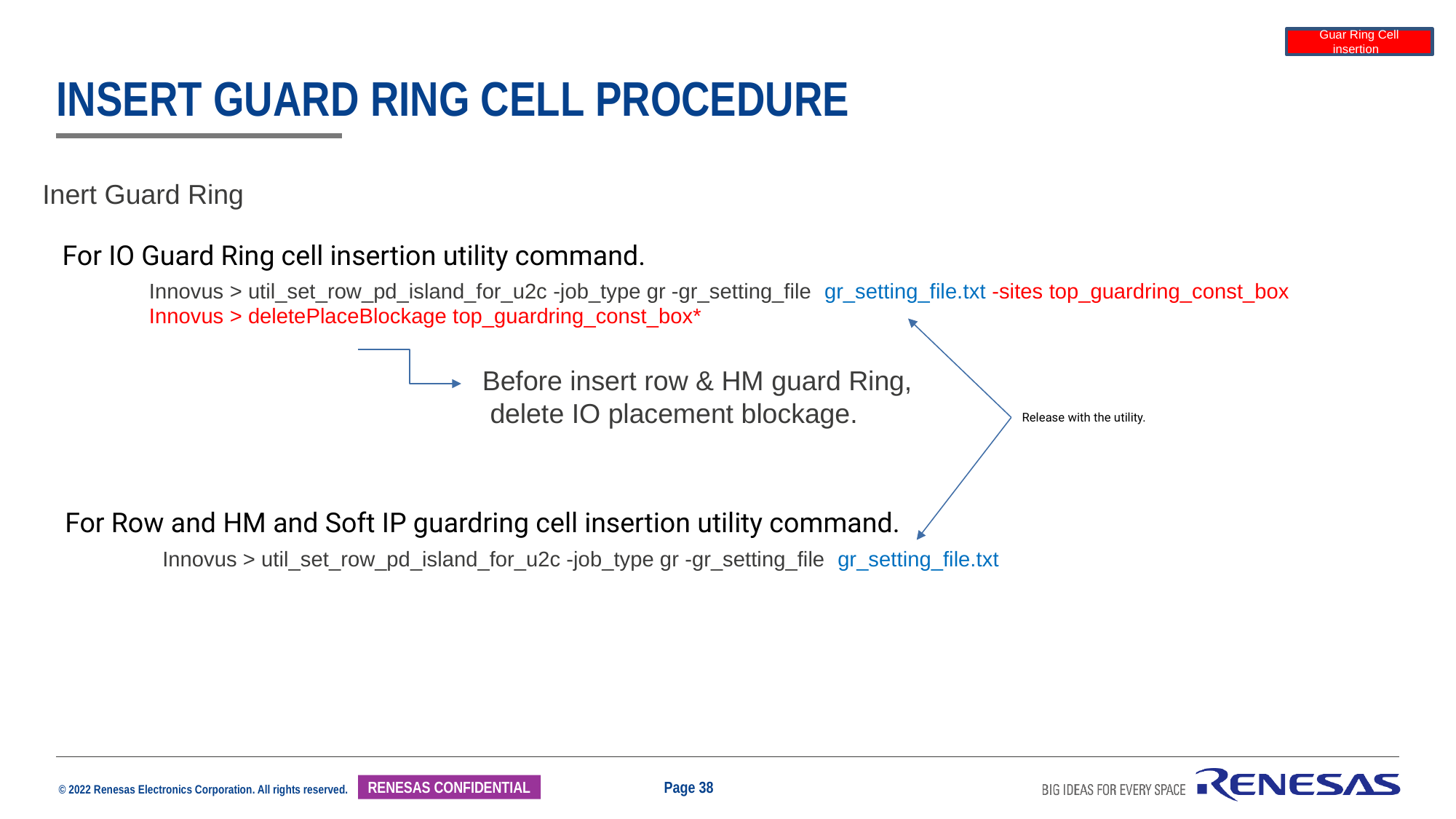

Guar Ring Cell insertion
# Insert Guard Ring Cell procedure
 Inert Guard Ring
For IO Guard Ring cell insertion utility command.
Innovus > util_set_row_pd_island_for_u2c -job_type gr -gr_setting_file  gr_setting_file.txt -sites top_guardring_const_box
Innovus > deletePlaceBlockage top_guardring_const_box*

Before insert row & HM guard Ring,
 delete IO placement blockage.
Release with the utility.
For Row and HM and Soft IP guardring cell insertion utility command.
Innovus > util_set_row_pd_island_for_u2c -job_type gr -gr_setting_file  gr_setting_file.txt